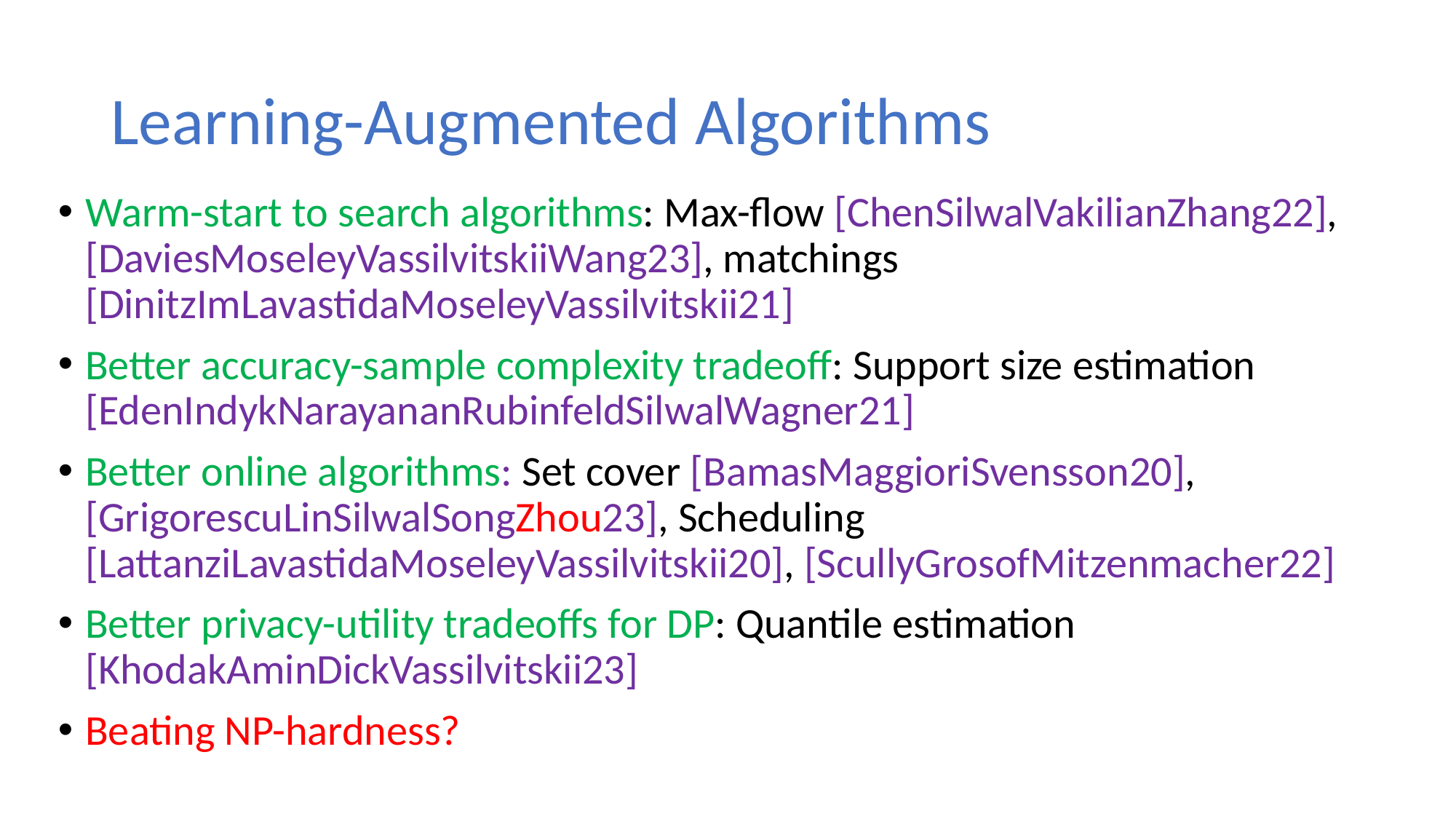

# Learning-Augmented Algorithms
Warm-start to search algorithms: Max-flow [ChenSilwalVakilianZhang22], [DaviesMoseleyVassilvitskiiWang23], matchings [DinitzImLavastidaMoseleyVassilvitskii21]
Better accuracy-sample complexity tradeoff: Support size estimation [EdenIndykNarayananRubinfeldSilwalWagner21]
Better online algorithms: Set cover [BamasMaggioriSvensson20], [GrigorescuLinSilwalSongZhou23], Scheduling [LattanziLavastidaMoseleyVassilvitskii20], [ScullyGrosofMitzenmacher22]
Better privacy-utility tradeoffs for DP: Quantile estimation [KhodakAminDickVassilvitskii23]
Beating NP-hardness?